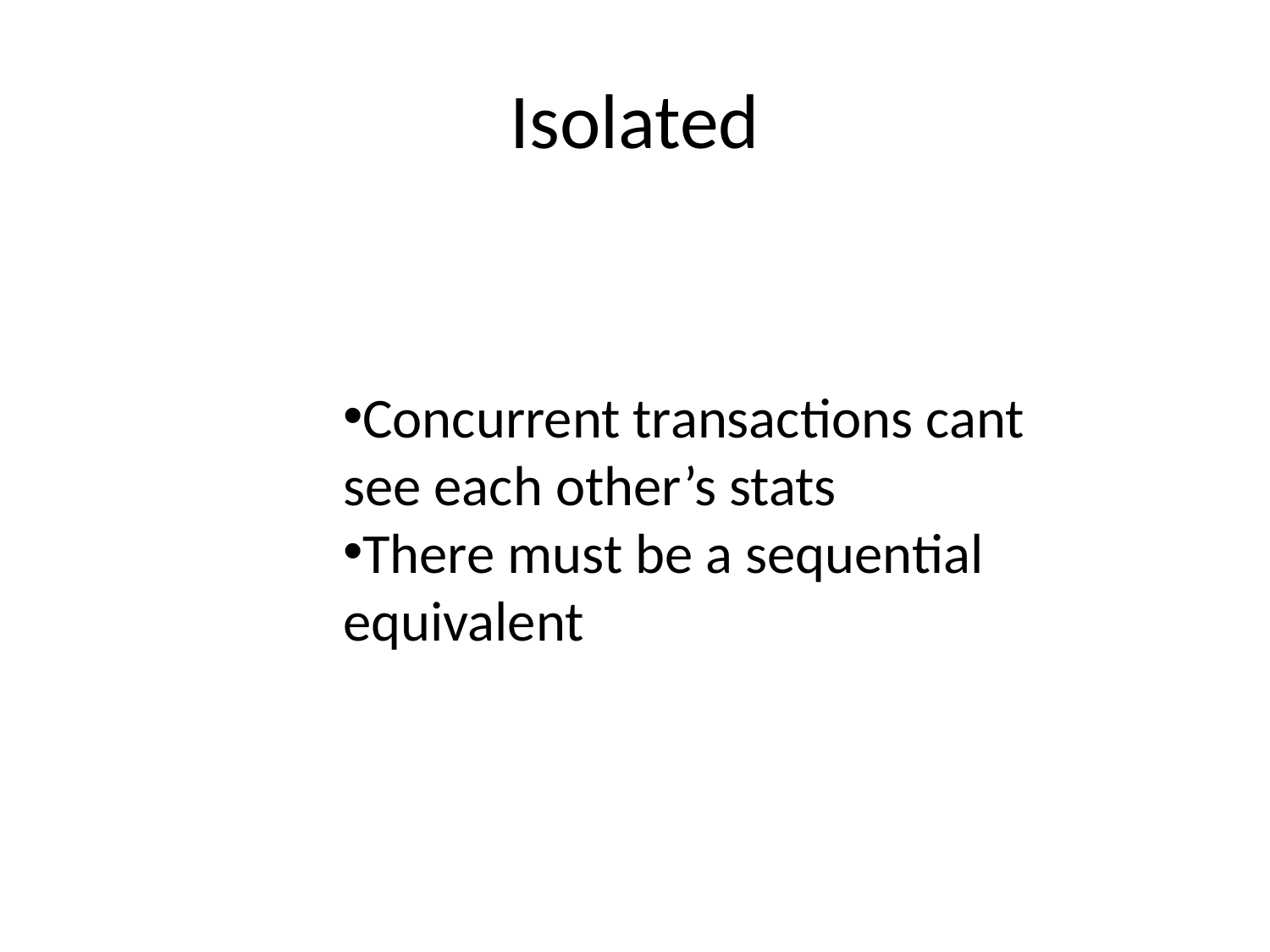

Isolated
Concurrent transactions cant see each other’s stats
There must be a sequential equivalent